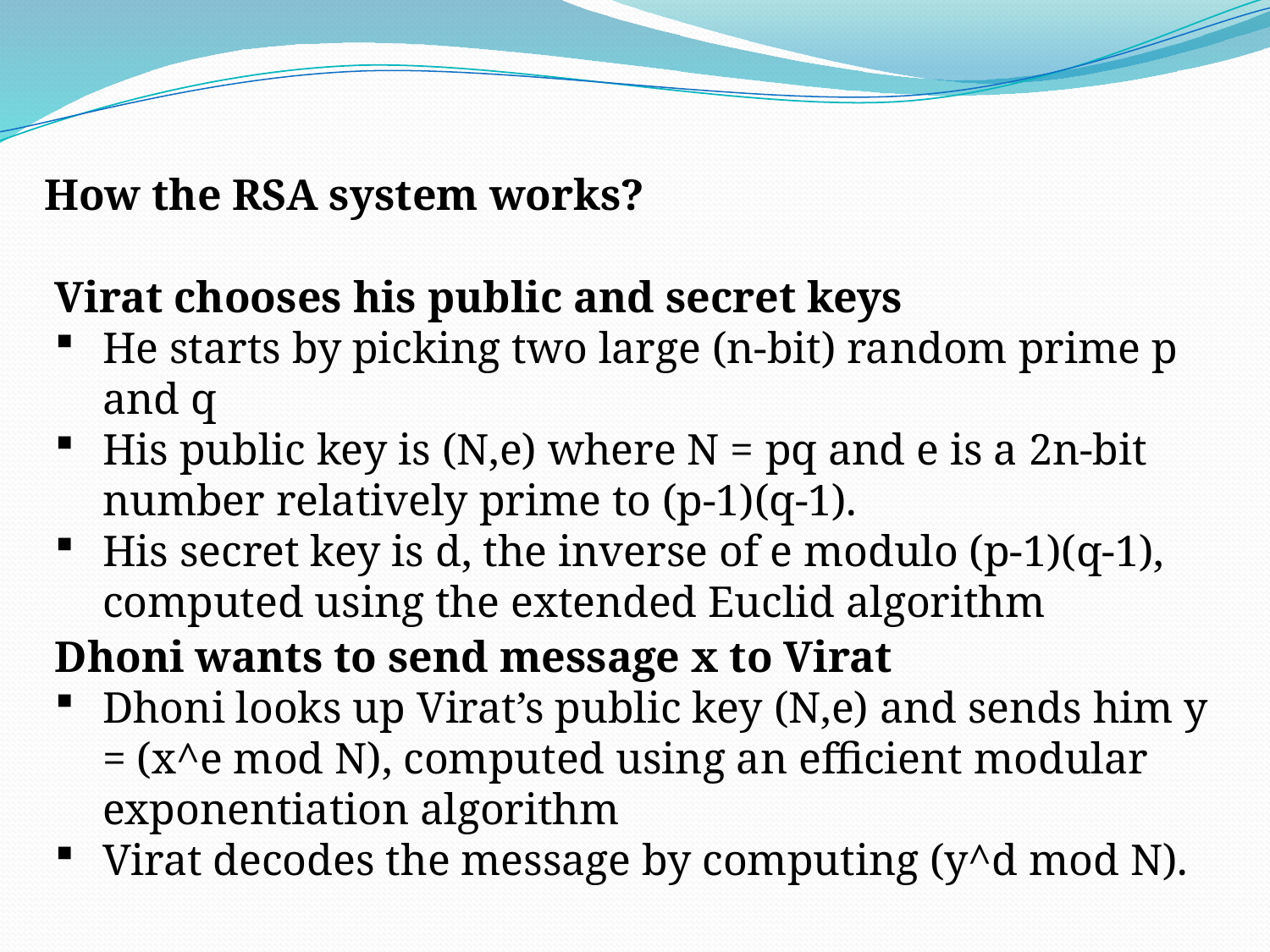

How the RSA system works?
Virat chooses his public and secret keys
He starts by picking two large (n-bit) random prime p and q
His public key is (N,e) where N = pq and e is a 2n-bit number relatively prime to (p-1)(q-1).
His secret key is d, the inverse of e modulo (p-1)(q-1), computed using the extended Euclid algorithm
Dhoni wants to send message x to Virat
Dhoni looks up Virat’s public key (N,e) and sends him y = (x^e mod N), computed using an efficient modular exponentiation algorithm
Virat decodes the message by computing (y^d mod N).